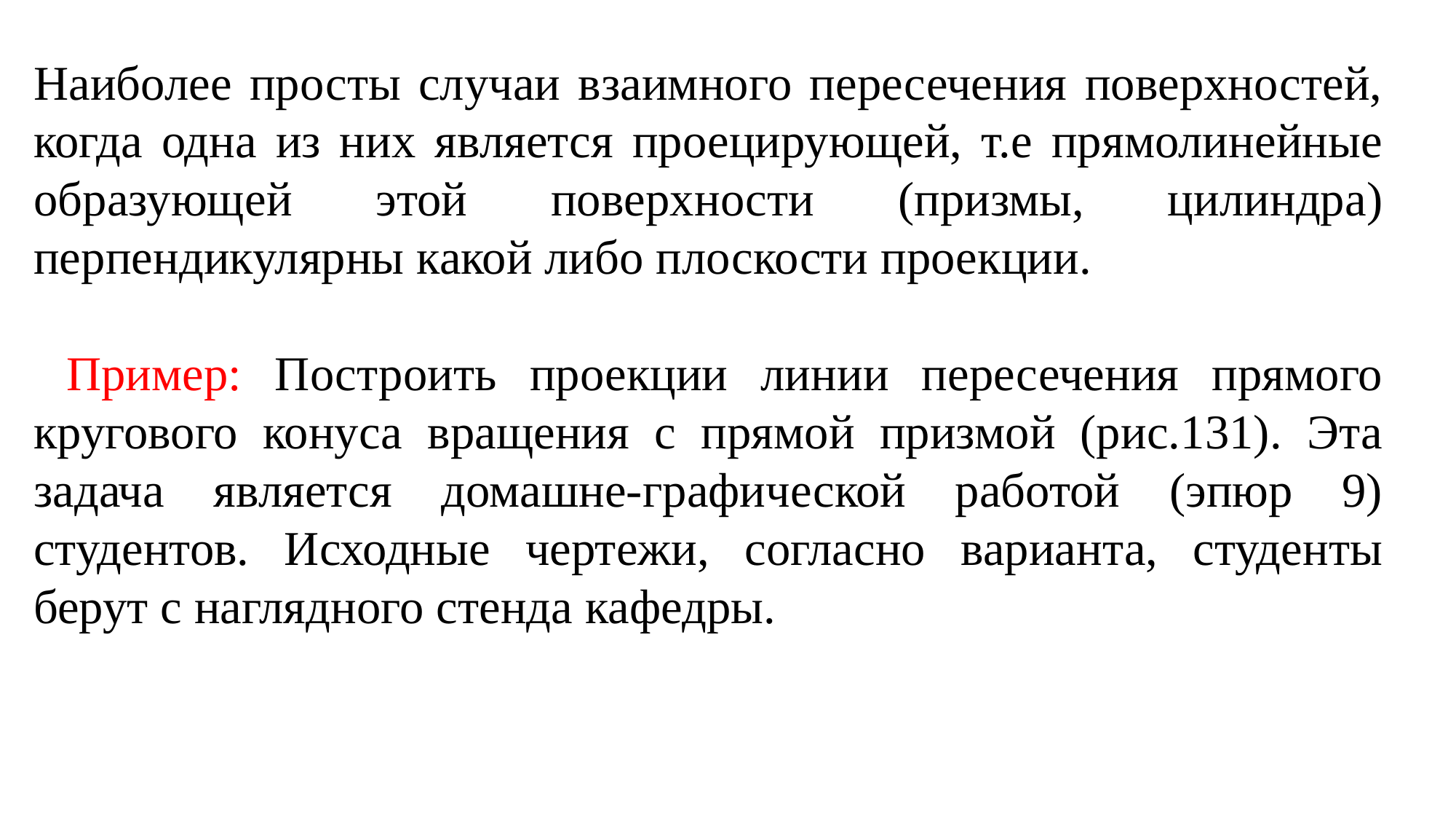

Наиболее просты случаи взаимного пересечения поверхностей, когда одна из них является проецирующей, т.е прямолинейные образующей этой поверхности (призмы, цилиндра) перпендикулярны какой либо плоскости проекции.

 Пример: Построить проекции линии пересечения прямого кругового конуса вращения с прямой призмой (рис.131). Эта задача является домашне-графической работой (эпюр 9) студентов. Исходные чертежи, согласно варианта, студенты берут с наглядного стенда кафедры.